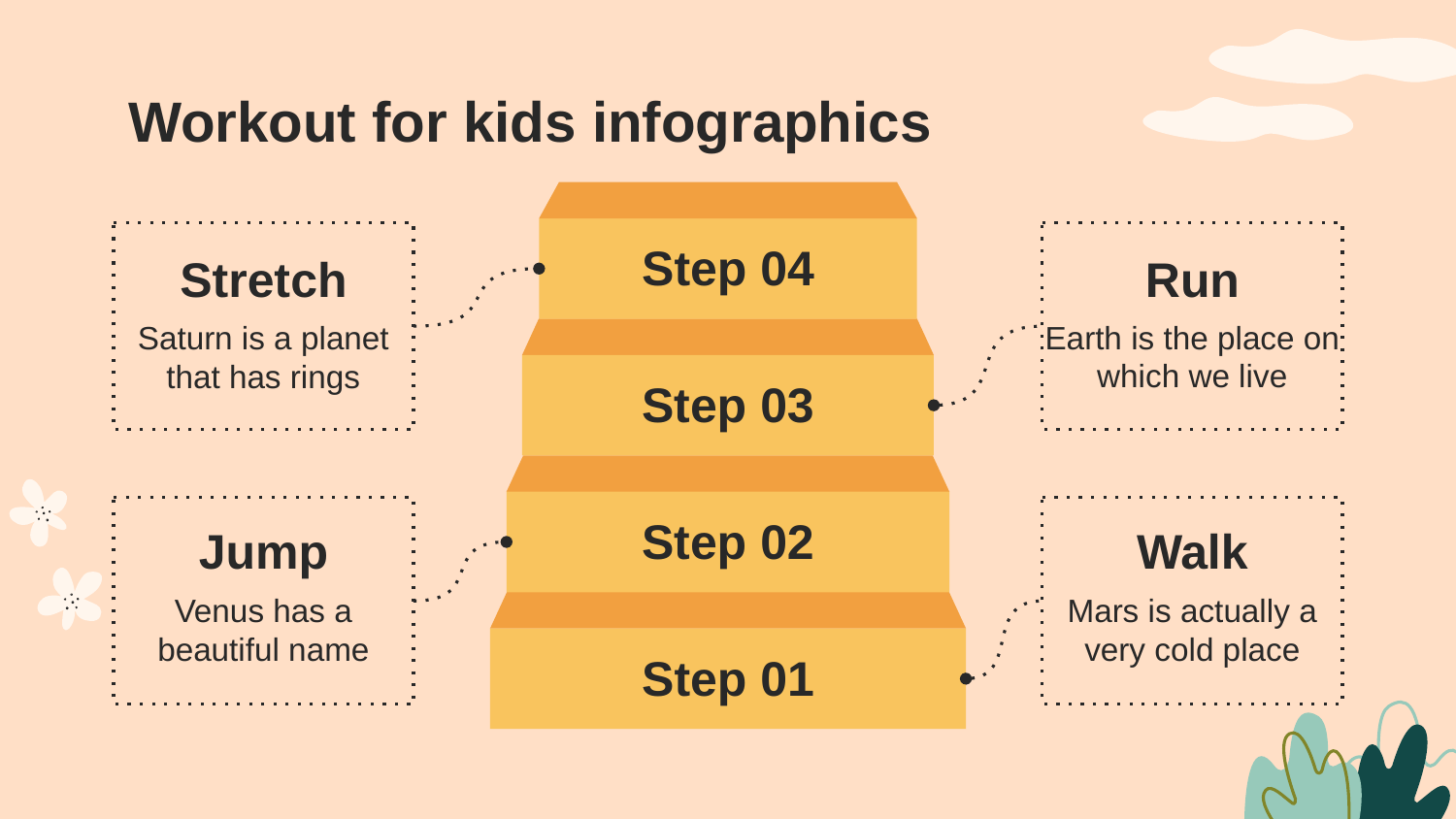

# Workout for kids infographics

Step 04
Step 03
Step 02
Step 01

Stretch
Saturn is a planet that has rings
Run
Earth is the place on which we live

Jump
Venus has a beautiful name
Walk
Mars is actually a very cold place